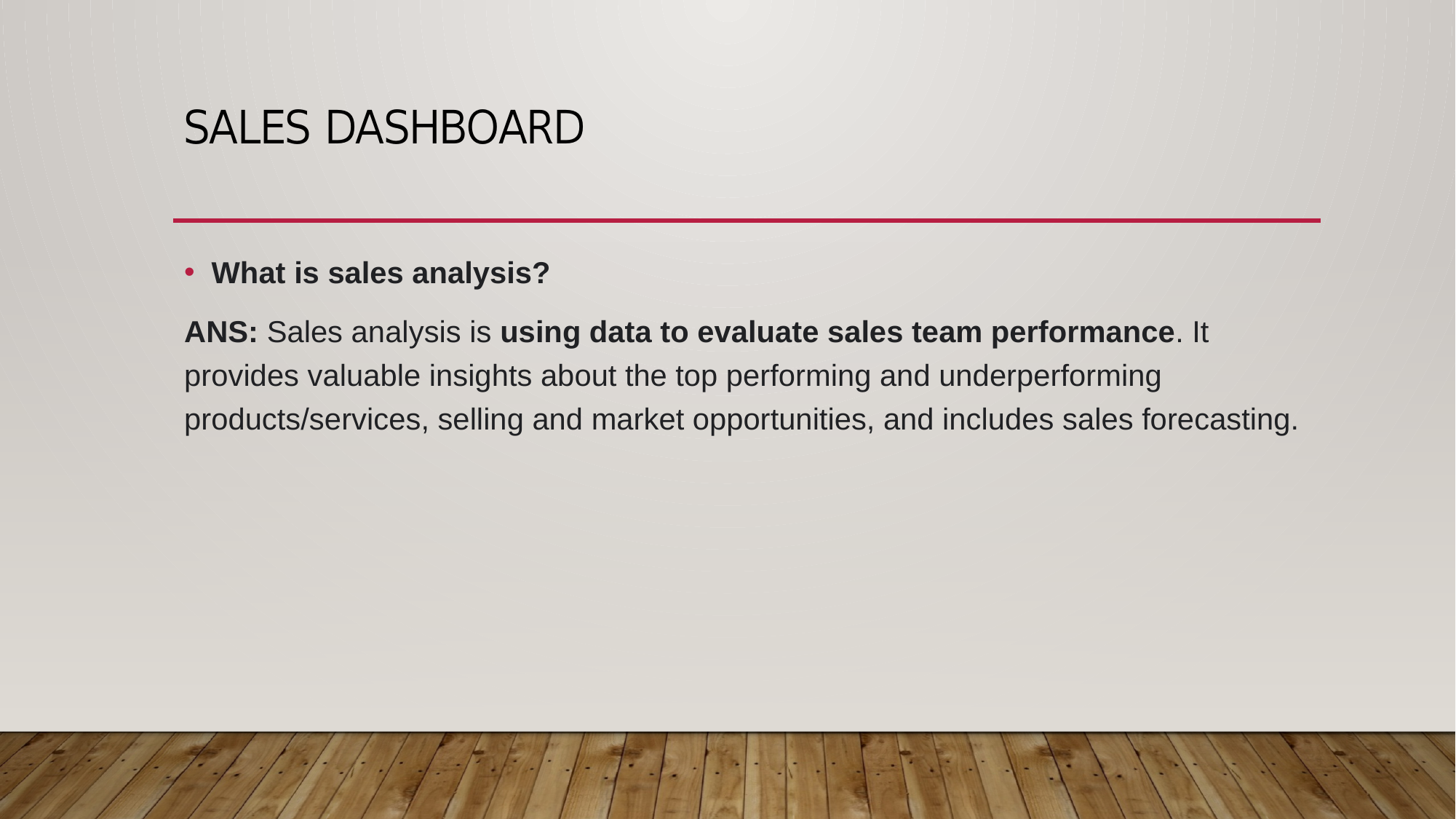

# Sales Dashboard
What is sales analysis?
ANS: Sales analysis is using data to evaluate sales team performance. It provides valuable insights about the top performing and underperforming products/services, selling and market opportunities, and includes sales forecasting.